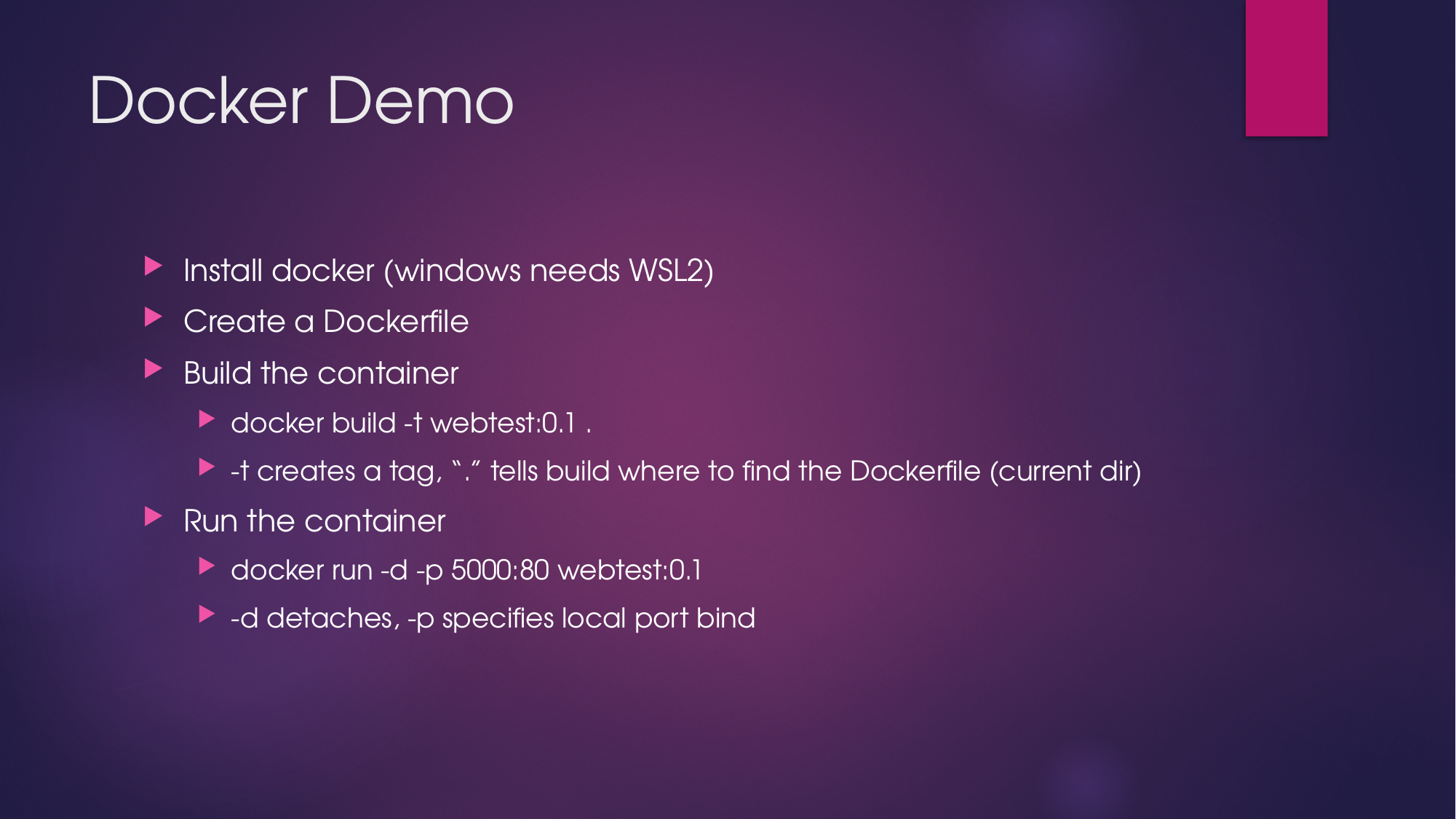

# Docker Demo
Install docker (windows needs WSL2)
Create a Dockerfile
Build the container
docker build -t webtest:0.1 .
-t creates a tag, “.” tells build where to find the Dockerfile (current dir)
Run the container
docker run -d -p 5000:80 webtest:0.1
-d detaches, -p specifies local port bind